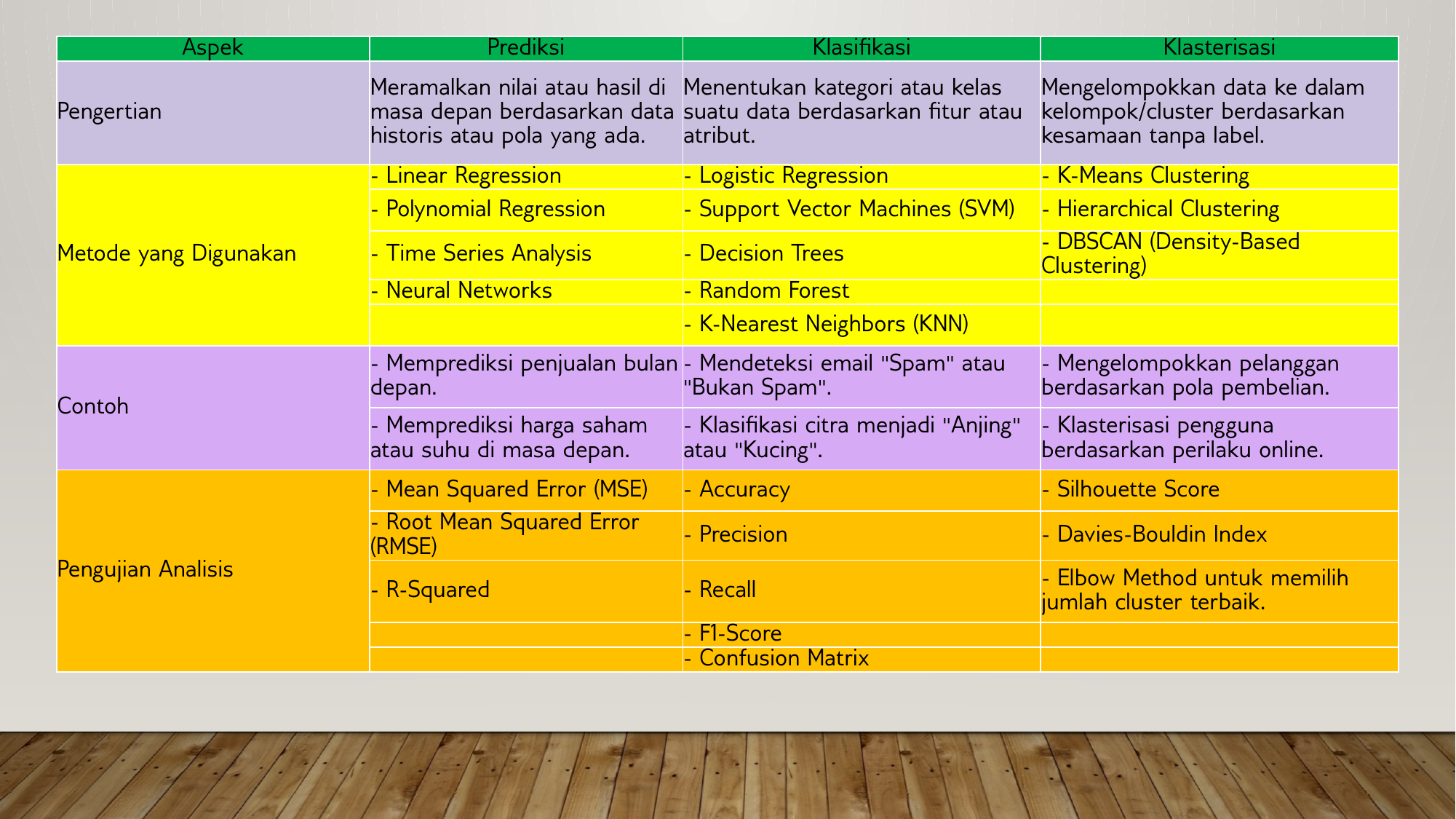

| Aspek | Prediksi | Klasifikasi | Klasterisasi |
| --- | --- | --- | --- |
| Pengertian | Meramalkan nilai atau hasil di masa depan berdasarkan data historis atau pola yang ada. | Menentukan kategori atau kelas suatu data berdasarkan fitur atau atribut. | Mengelompokkan data ke dalam kelompok/cluster berdasarkan kesamaan tanpa label. |
| Metode yang Digunakan | - Linear Regression | - Logistic Regression | - K-Means Clustering |
|  | - Polynomial Regression | - Support Vector Machines (SVM) | - Hierarchical Clustering |
|  | - Time Series Analysis | - Decision Trees | - DBSCAN (Density-Based Clustering) |
|  | - Neural Networks | - Random Forest |  |
|  |  | - K-Nearest Neighbors (KNN) |  |
| Contoh | - Memprediksi penjualan bulan depan. | - Mendeteksi email "Spam" atau "Bukan Spam". | - Mengelompokkan pelanggan berdasarkan pola pembelian. |
|  | - Memprediksi harga saham atau suhu di masa depan. | - Klasifikasi citra menjadi "Anjing" atau "Kucing". | - Klasterisasi pengguna berdasarkan perilaku online. |
| Pengujian Analisis | - Mean Squared Error (MSE) | - Accuracy | - Silhouette Score |
|  | - Root Mean Squared Error (RMSE) | - Precision | - Davies-Bouldin Index |
|  | - R-Squared | - Recall | - Elbow Method untuk memilih jumlah cluster terbaik. |
|  |  | - F1-Score |  |
|  |  | - Confusion Matrix |  |
Dr. Tukiyat, M.Si ---UNPAM
7